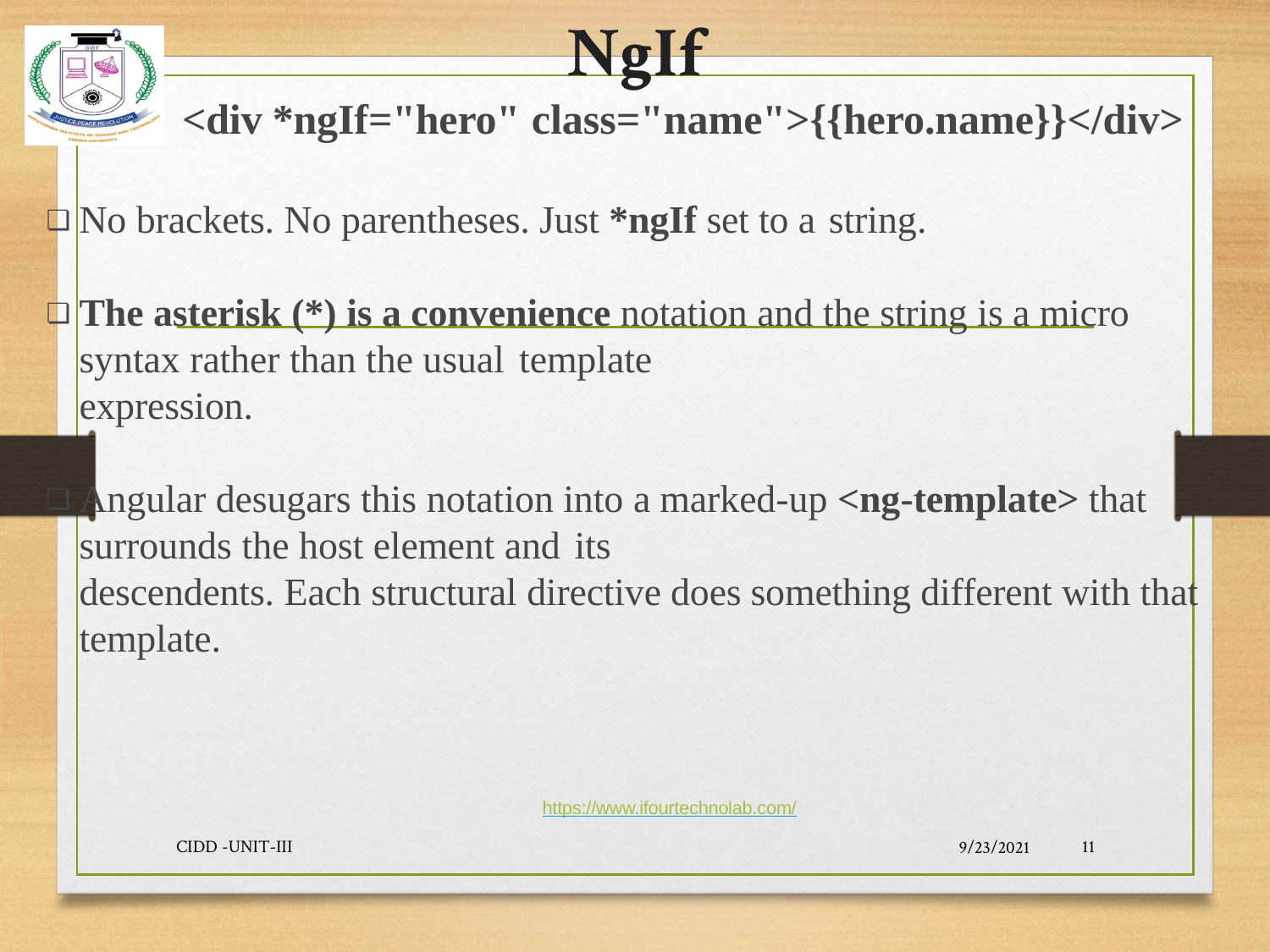

# NgIf
             <div *ngIf="hero" class="name">{{hero.name}}</div>

No brackets. No parentheses. Just *ngIf set to a string.

The asterisk (*) is a convenience notation and the string is a micro syntax rather than the usual template
expression.

Angular desugars this notation into a marked-up <ng-template> that surrounds the host element and its
descendents. Each structural directive does something different with that template.
https://www.ifourtechnolab.com/
CIDD -UNIT-III
9/23/2021
11